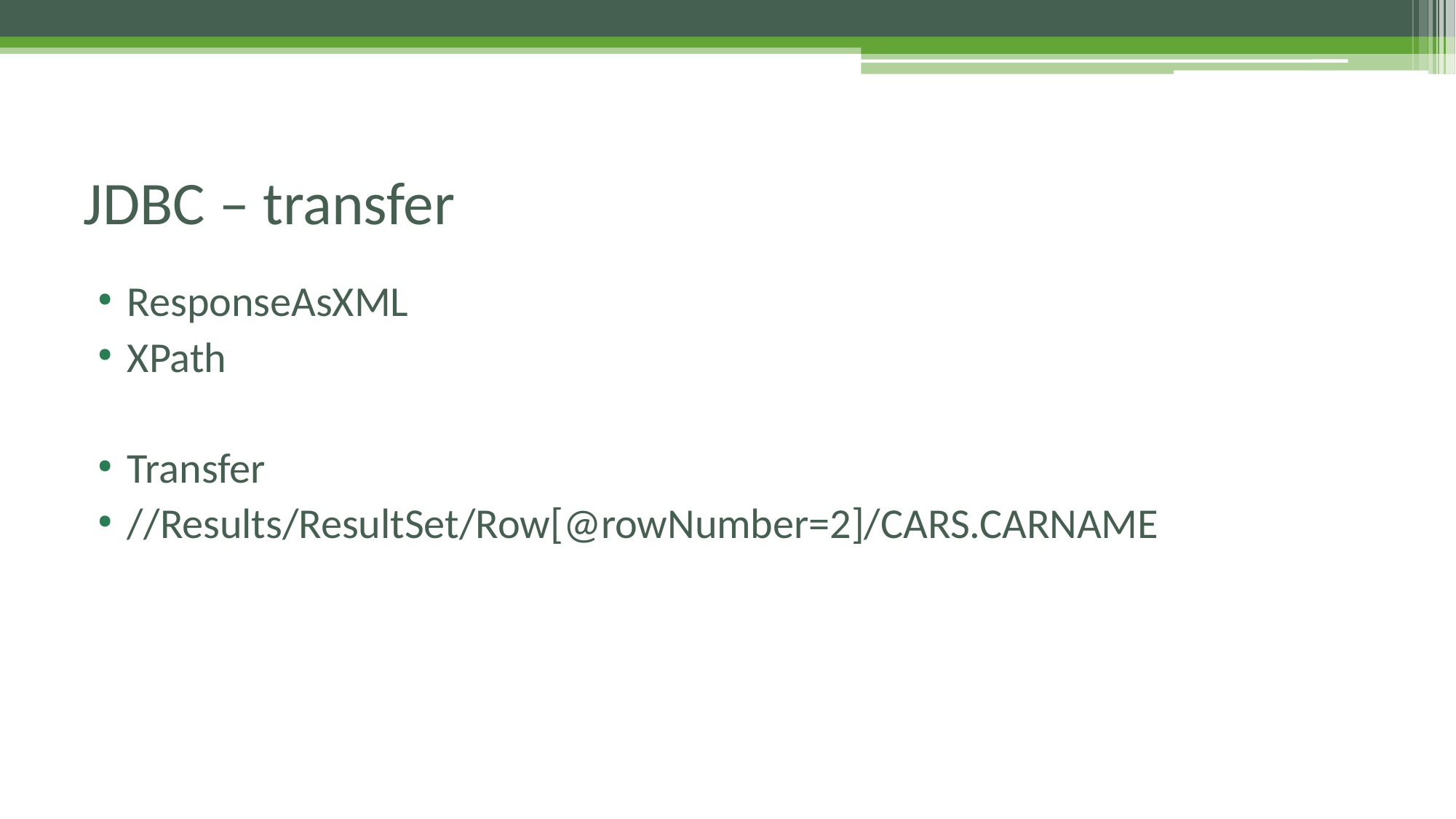

# JDBC – transfer
ResponseAsXML
XPath

Transfer
//Results/ResultSet/Row[@rowNumber=2]/CARS.CARNAME